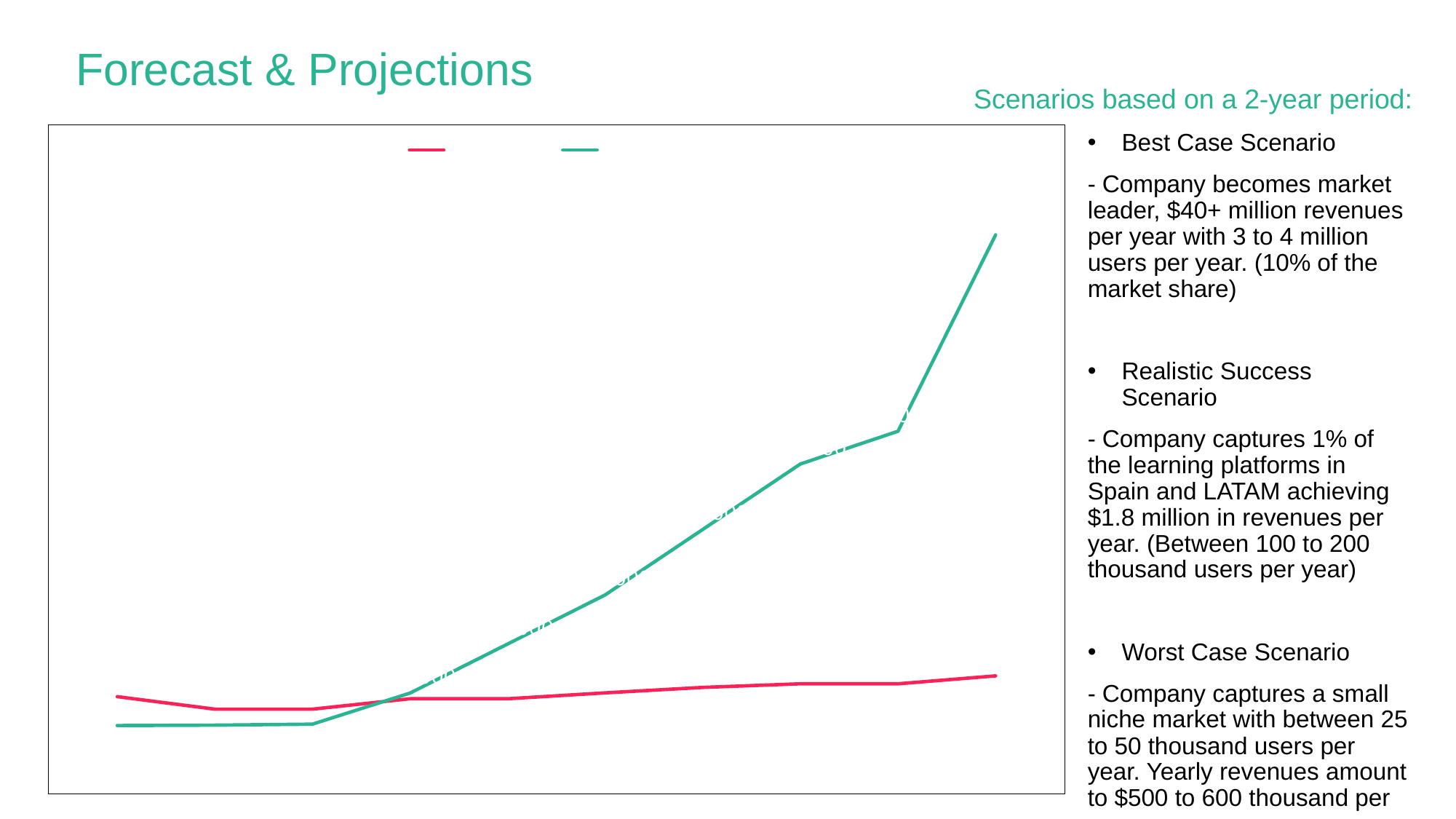

Forecast & Projections
Scenarios based on a 2-year period:

### Chart

| Category | Expenses | Revenues |
|---|---|---|
| Month 1 | 107000.0 | 1000.0 |
| Month 2 | 61000.0 | 2400.0 |
| Month 3 | 61000.0 | 6000.0 |
| Month 6 | 99200.0 | 120000.0 |
| Month 9 | 99200.0 | 300000.0 |
| Month 12 | 120808.0 | 480000.0 |
| Month 15 | 140808.0 | 720000.0 |
| Month 18 | 154010.0 | 960000.0 |
| Month 21 | 154010.0 | 1080000.0 |
| Month 24 | 183012.0 | 1800000.0 |
Best Case Scenario
- Company becomes market leader, $40+ million revenues per year with 3 to 4 million users per year. (10% of the market share)

Realistic Success Scenario
- Company captures 1% of the learning platforms in Spain and LATAM achieving $1.8 million in revenues per year. (Between 100 to 200 thousand users per year)

Worst Case Scenario
- Company captures a small niche market with between 25 to 50 thousand users per year. Yearly revenues amount to $500 to 600 thousand per year.